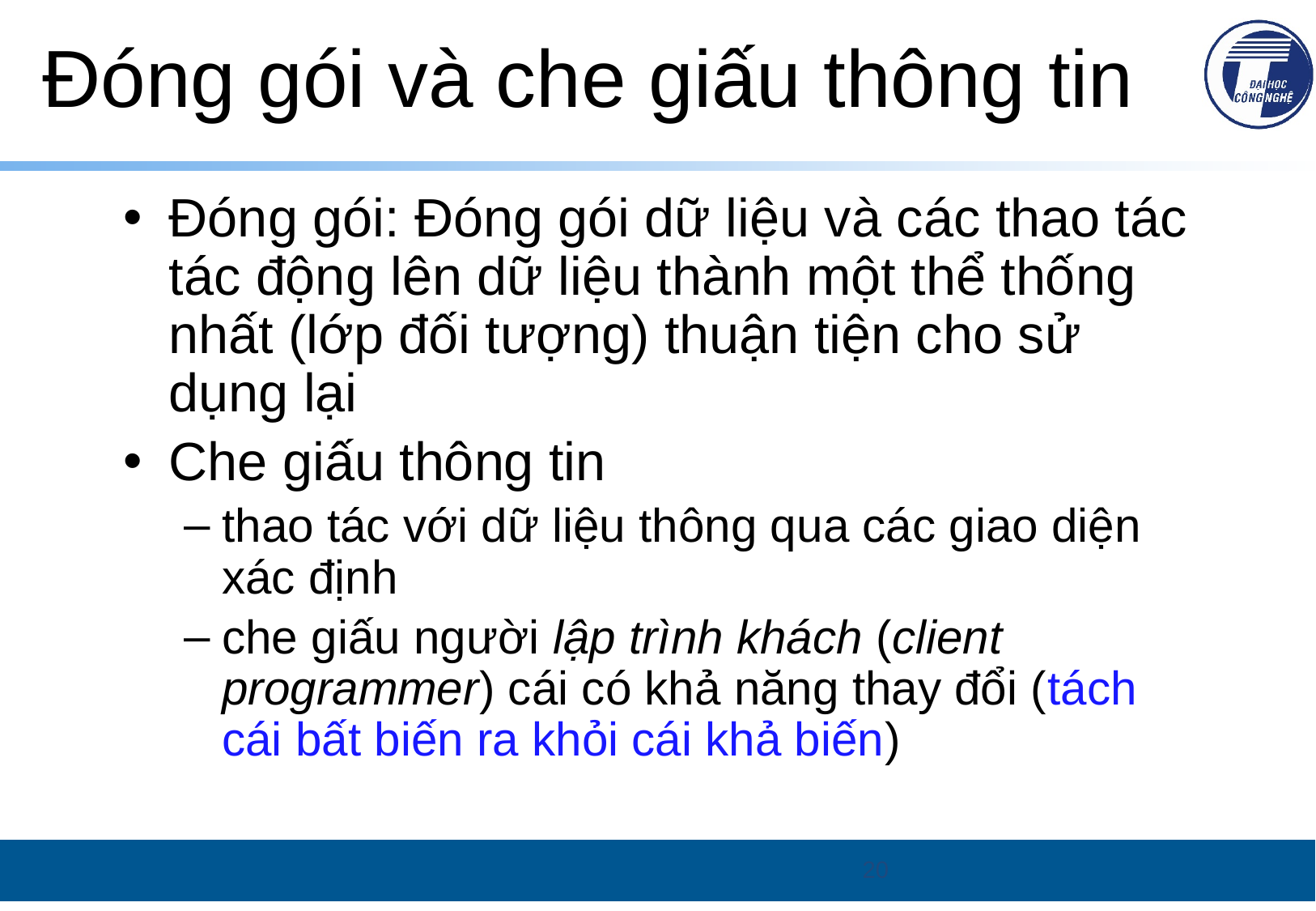

# Đóng gói và che giấu thông tin
Đóng gói: Đóng gói dữ liệu và các thao tác tác động lên dữ liệu thành một thể thống nhất (lớp đối tượng) thuận tiện cho sử dụng lại
Che giấu thông tin
thao tác với dữ liệu thông qua các giao diện xác định
che giấu người lập trình khách (client programmer) cái có khả năng thay đổi (tách cái bất biến ra khỏi cái khả biến)
20